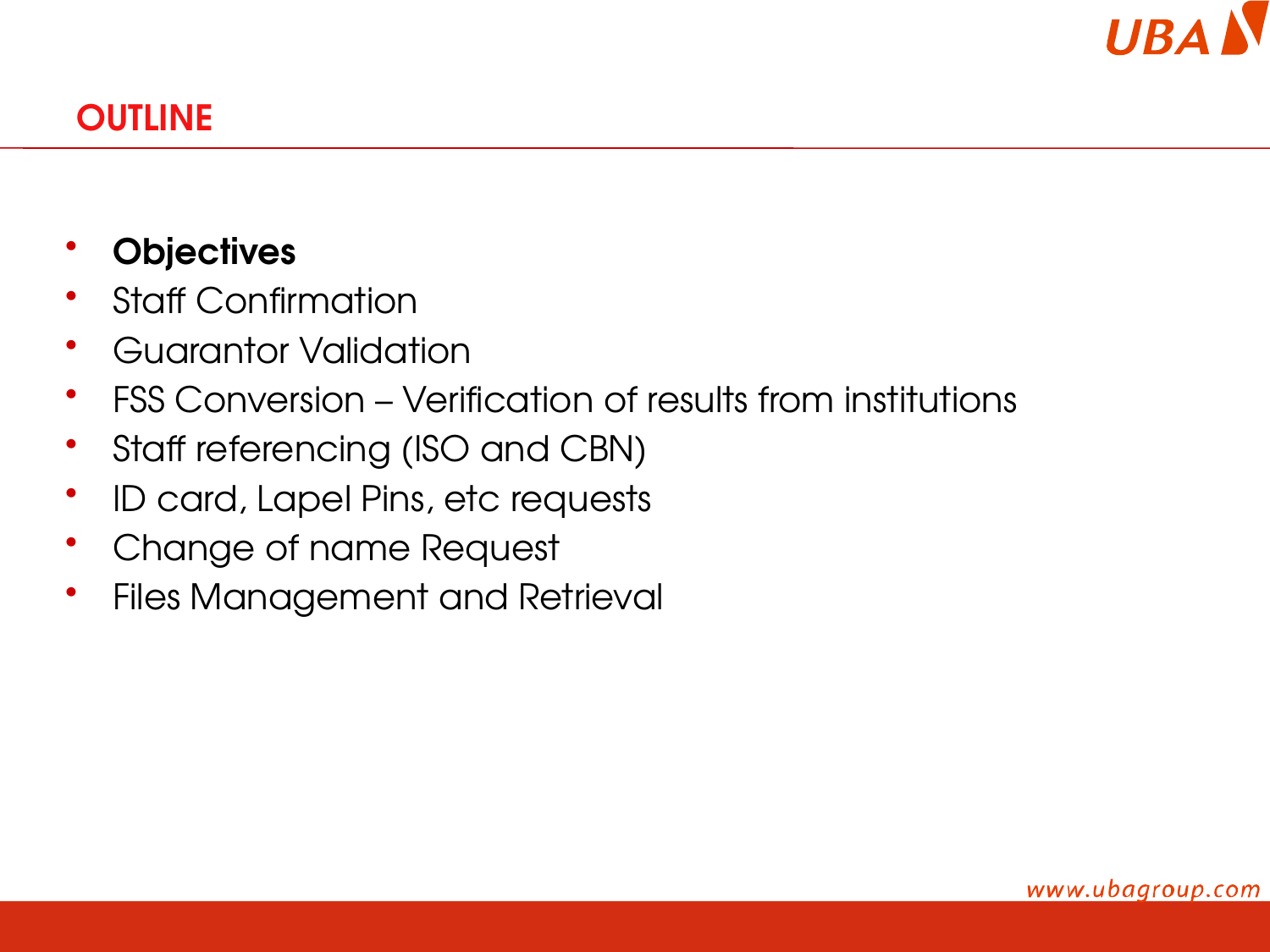

# OUTLINE
Objectives
Staff Confirmation
Guarantor Validation
FSS Conversion – Verification of results from institutions
Staff referencing (ISO and CBN)
ID card, Lapel Pins, etc requests
Change of name Request
Files Management and Retrieval